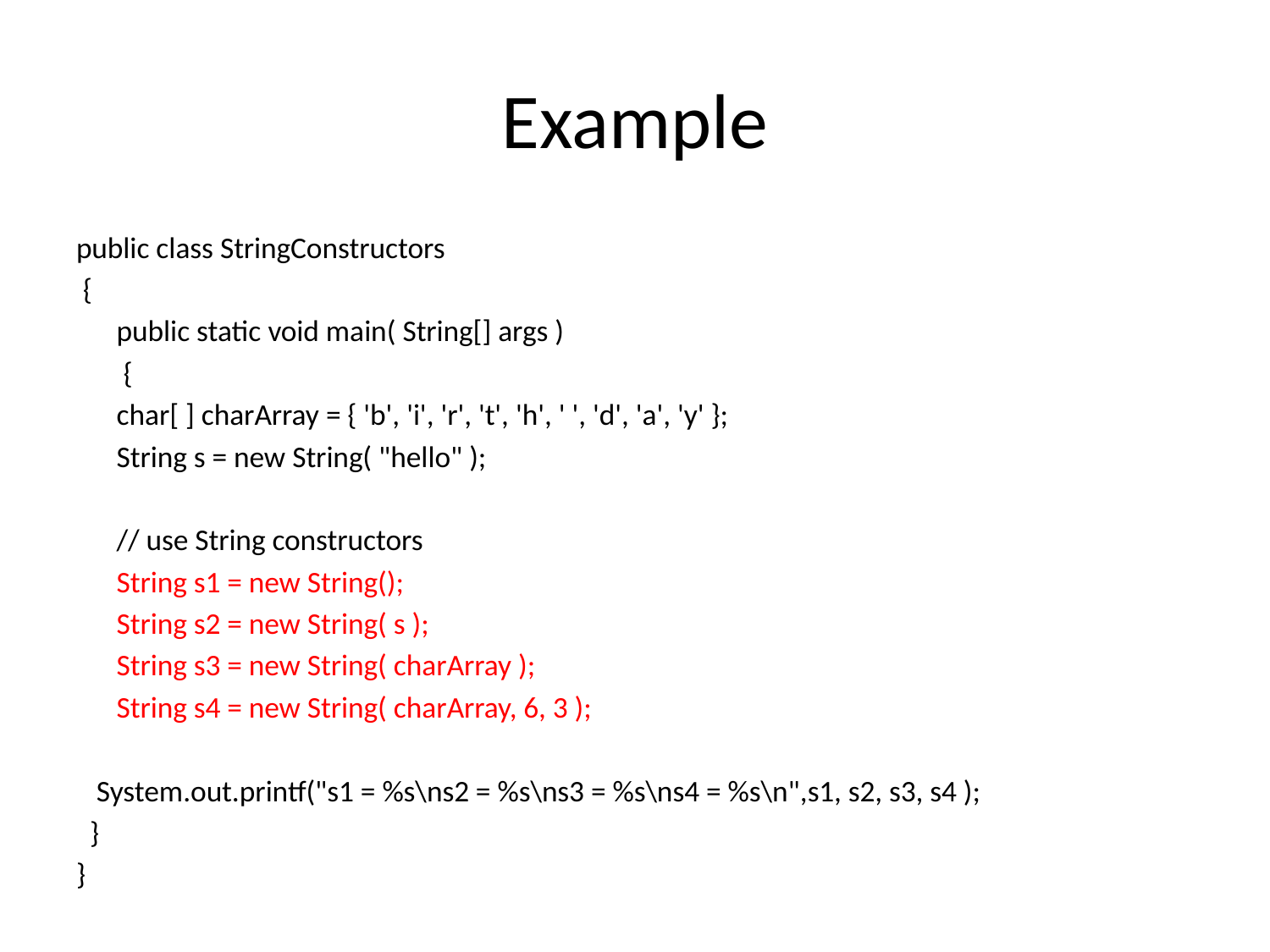

# Example
public class StringConstructors
 {
 	public static void main( String[] args )
	 {
 		char[ ] charArray = { 'b', 'i', 'r', 't', 'h', ' ', 'd', 'a', 'y' };
 		String s = new String( "hello" );

	// use String constructors
		String s1 = new String();
		String s2 = new String( s );
		String s3 = new String( charArray );
		String s4 = new String( charArray, 6, 3 );

   System.out.printf("s1 = %s\ns2 = %s\ns3 = %s\ns4 = %s\n",s1, s2, s3, s4 );
  }
}